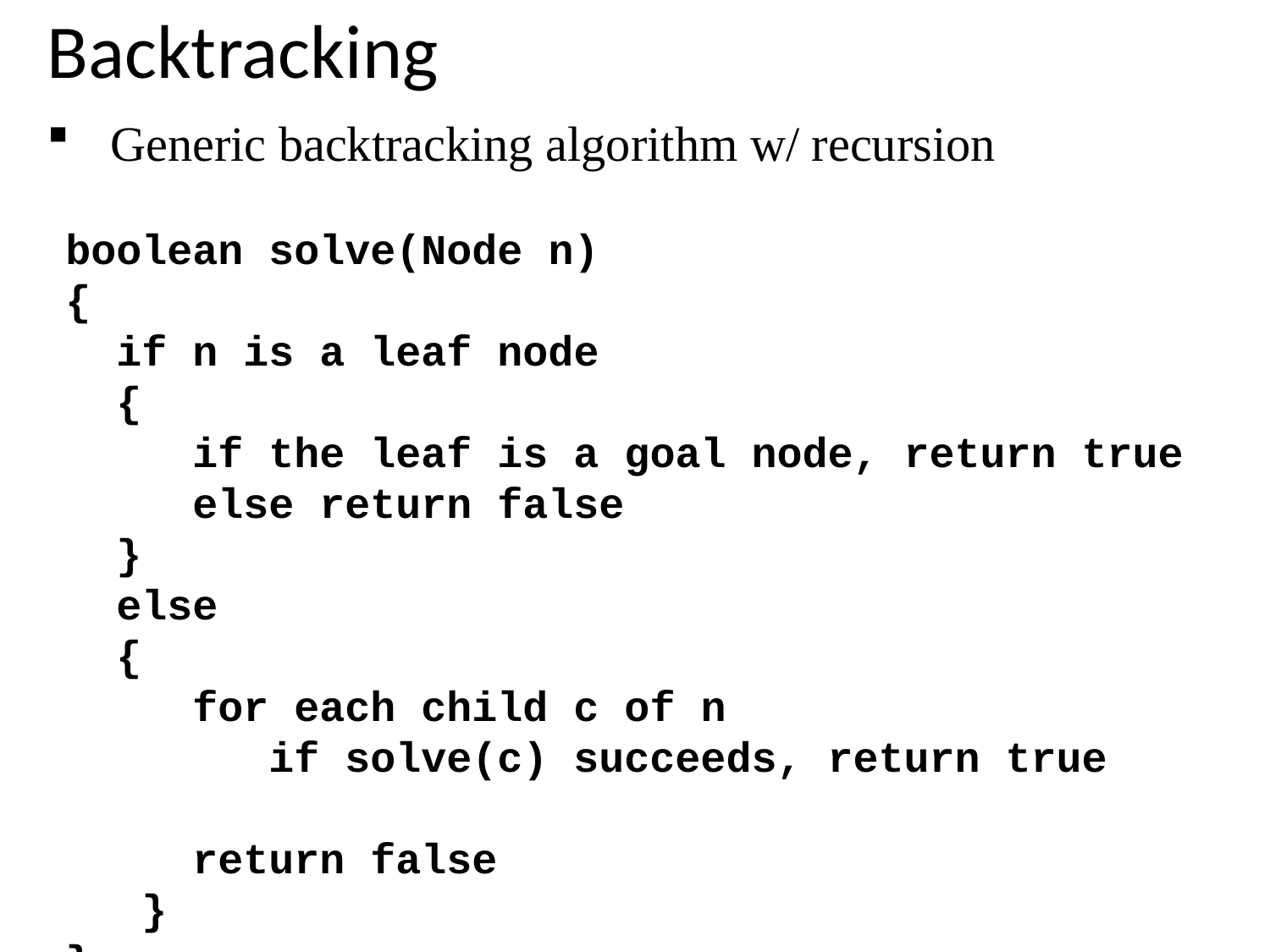

# Backtracking
Generic backtracking algorithm w/ recursion
boolean solve(Node n)
{
  if n is a leaf node
  {
     if the leaf is a goal node, return true
     else return false
  }
  else
  {
     for each child c of n
        if solve(c) succeeds, return true
     return false
   }
}